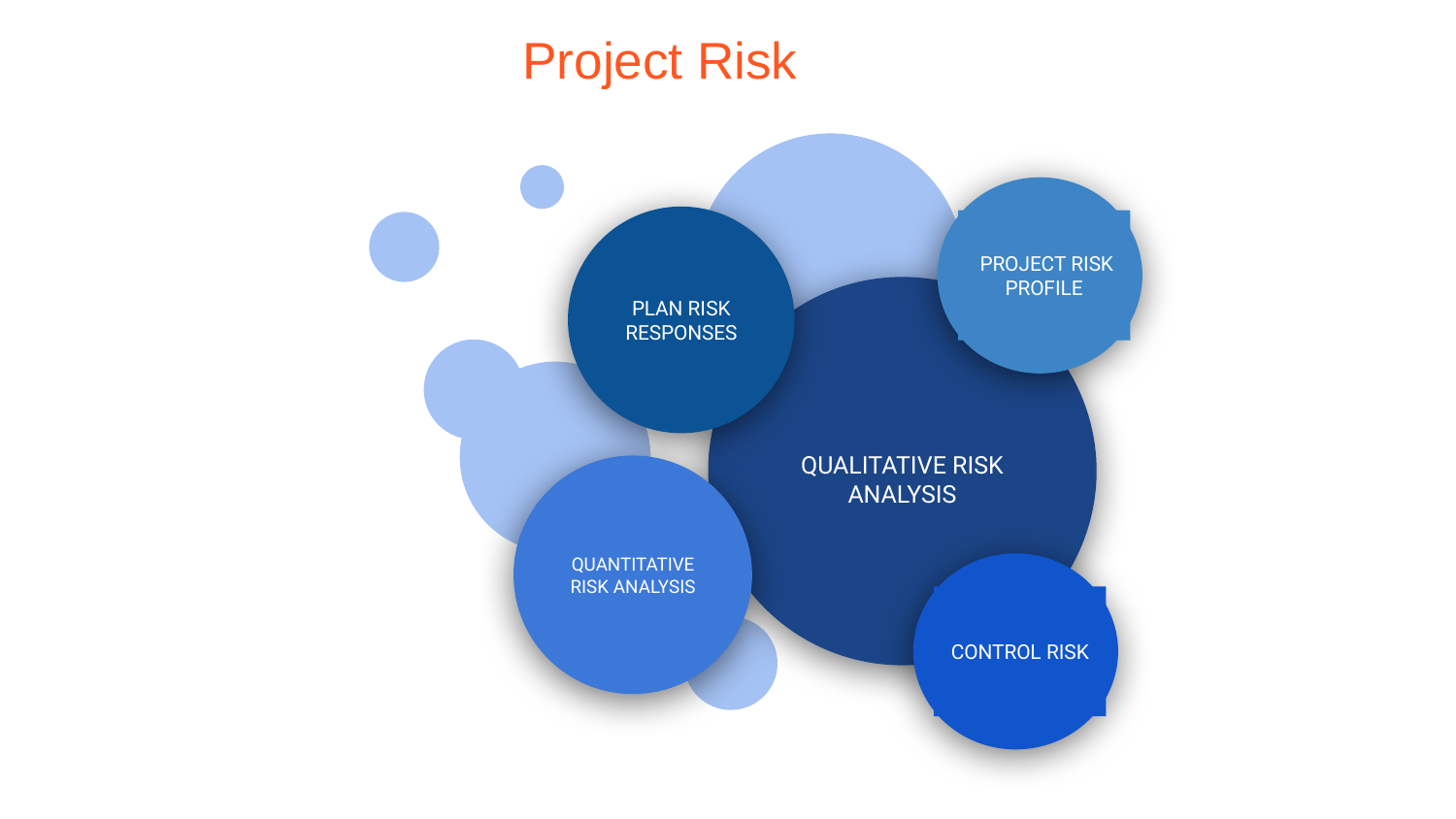

Project Risk

 PROJECT RISK PROFILE

PLAN RISK RESPONSES

QUALITATIVE RISK ANALYSIS

QUANTITATIVE RISK ANALYSIS

CONTROL RISK